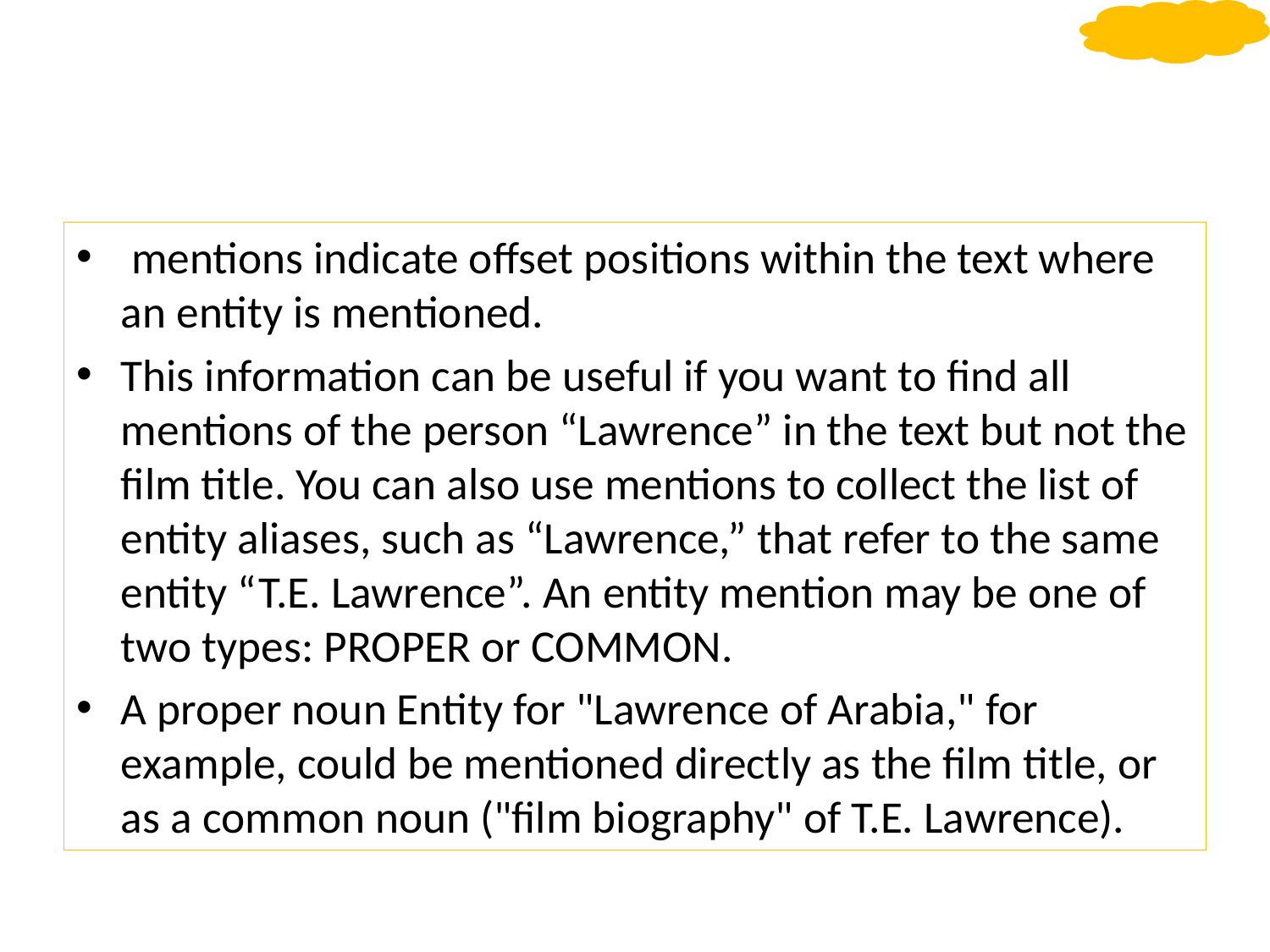

#
 mentions indicate offset positions within the text where an entity is mentioned.
This information can be useful if you want to find all mentions of the person “Lawrence” in the text but not the film title. You can also use mentions to collect the list of entity aliases, such as “Lawrence,” that refer to the same entity “T.E. Lawrence”. An entity mention may be one of two types: PROPER or COMMON.
A proper noun Entity for "Lawrence of Arabia," for example, could be mentioned directly as the film title, or as a common noun ("film biography" of T.E. Lawrence).